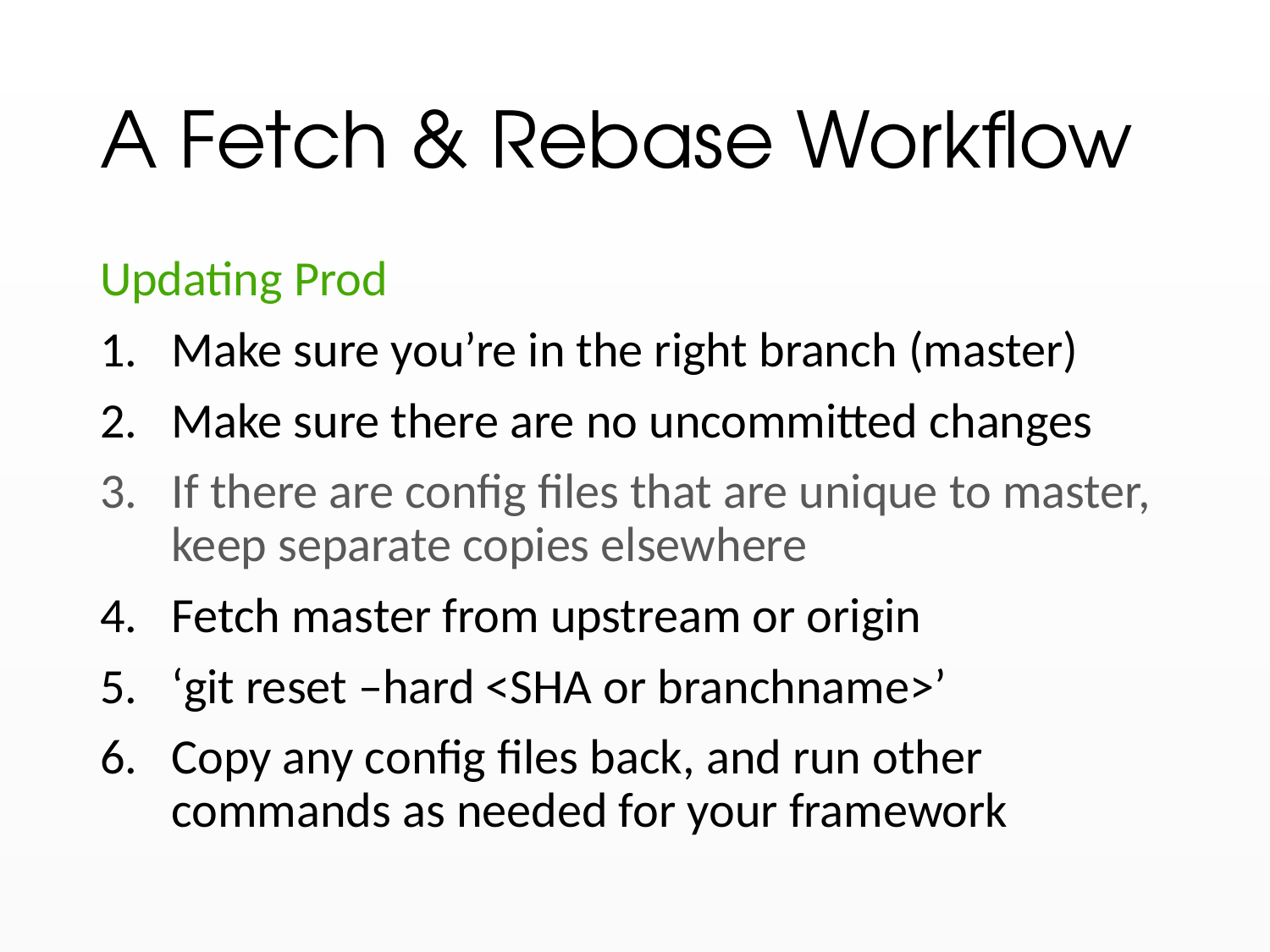

# A Fetch & Rebase Workflow
Updating Prod
Make sure you’re in the right branch (master)
Make sure there are no uncommitted changes
If there are config files that are unique to master, keep separate copies elsewhere
Fetch master from upstream or origin
‘git reset –hard <SHA or branchname>’
Copy any config files back, and run other commands as needed for your framework